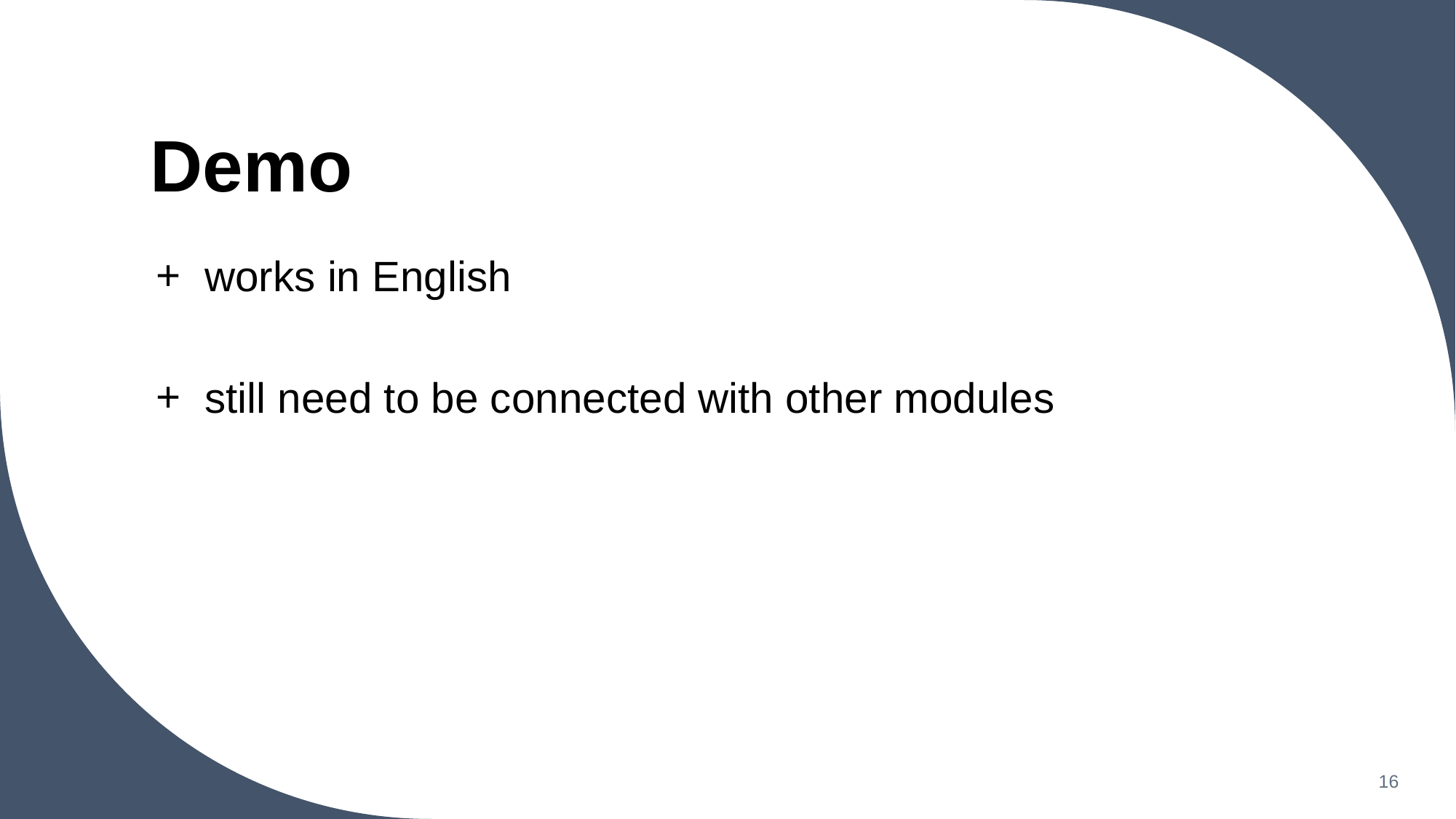

# Demo
works in English

still need to be connected with other modules
16